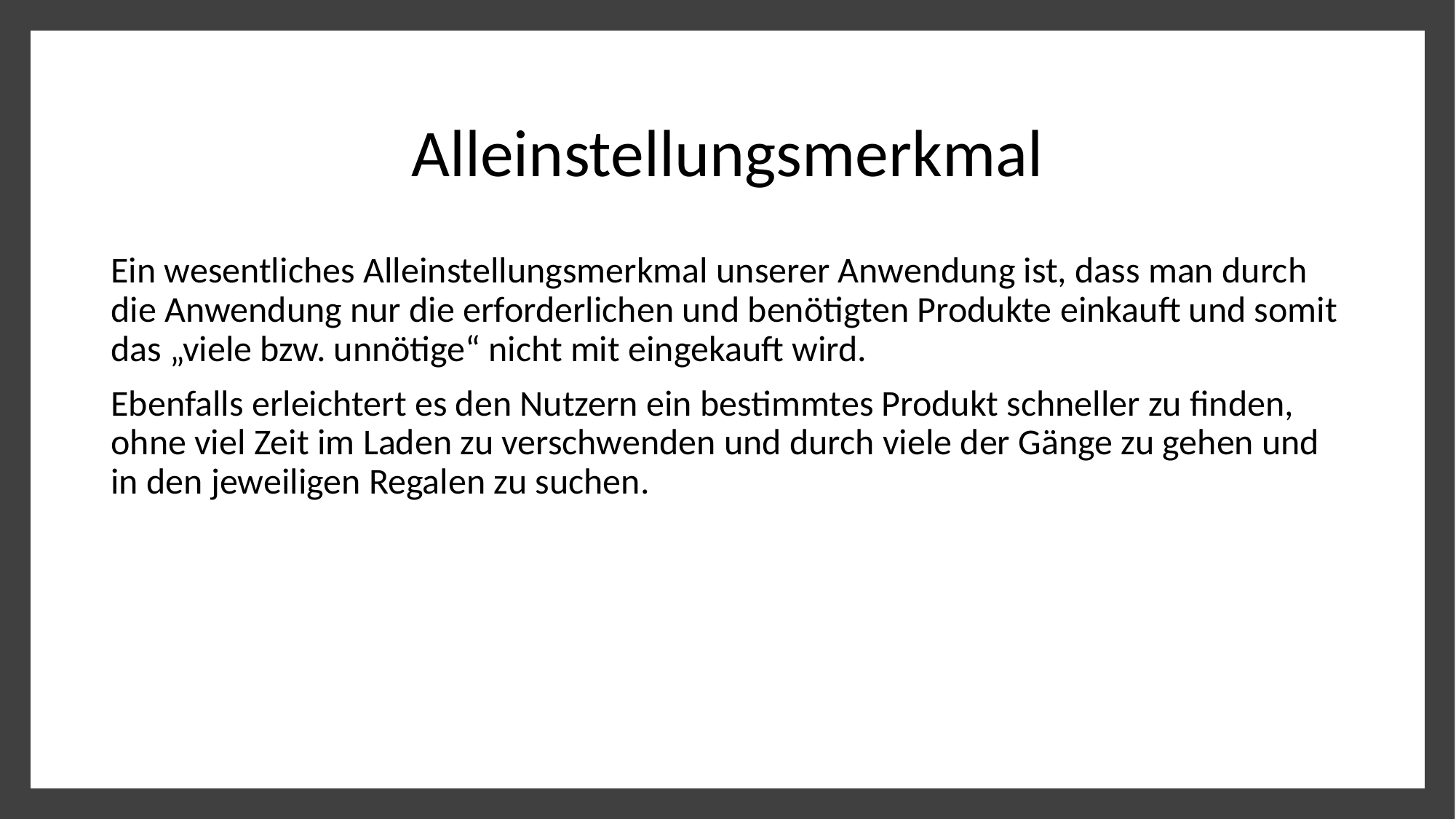

# Alleinstellungsmerkmal
Ein wesentliches Alleinstellungsmerkmal unserer Anwendung ist, dass man durch die Anwendung nur die erforderlichen und benötigten Produkte einkauft und somit das „viele bzw. unnötige“ nicht mit eingekauft wird.
Ebenfalls erleichtert es den Nutzern ein bestimmtes Produkt schneller zu finden, ohne viel Zeit im Laden zu verschwenden und durch viele der Gänge zu gehen und in den jeweiligen Regalen zu suchen.